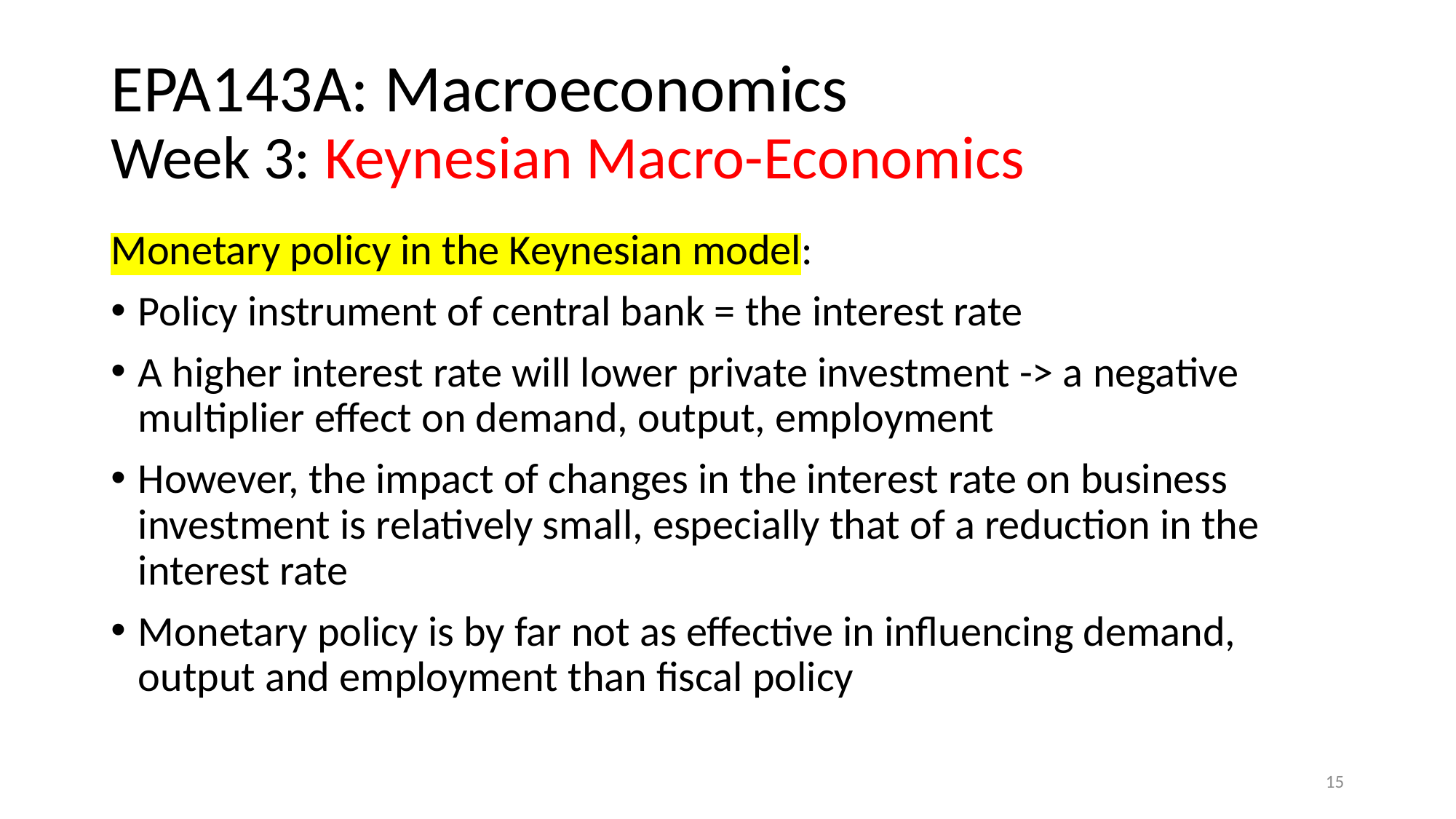

# EPA143A: Macroeconomics Week 3: Keynesian Macro-Economics
Monetary policy in the Keynesian model:
Policy instrument of central bank = the interest rate
A higher interest rate will lower private investment -> a negative multiplier effect on demand, output, employment
However, the impact of changes in the interest rate on business investment is relatively small, especially that of a reduction in the interest rate
Monetary policy is by far not as effective in influencing demand, output and employment than fiscal policy

15